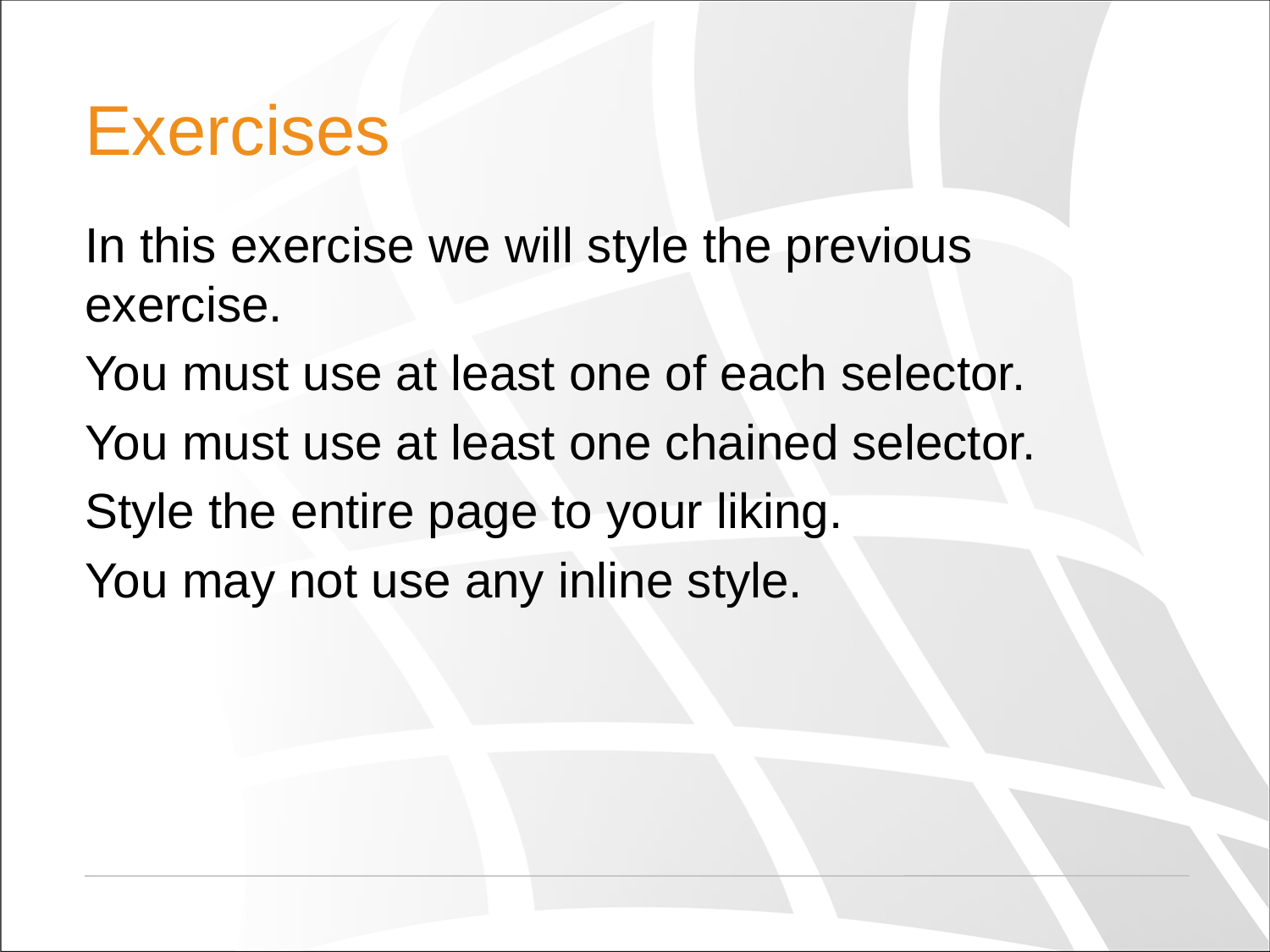

# Exercises
In this exercise we will style the previous exercise.
You must use at least one of each selector.
You must use at least one chained selector.
Style the entire page to your liking.
You may not use any inline style.